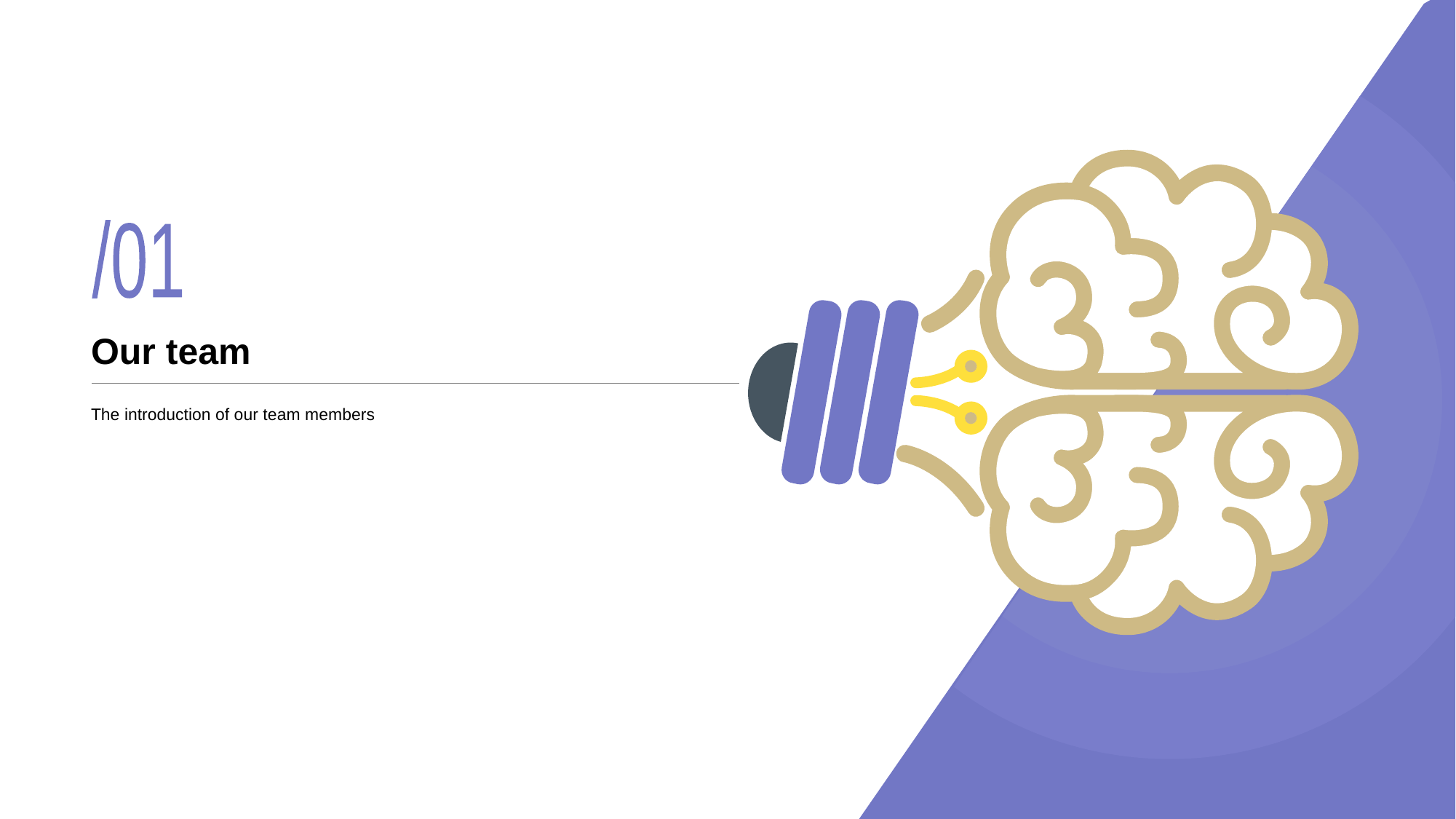

/01
# Our team
The introduction of our team members